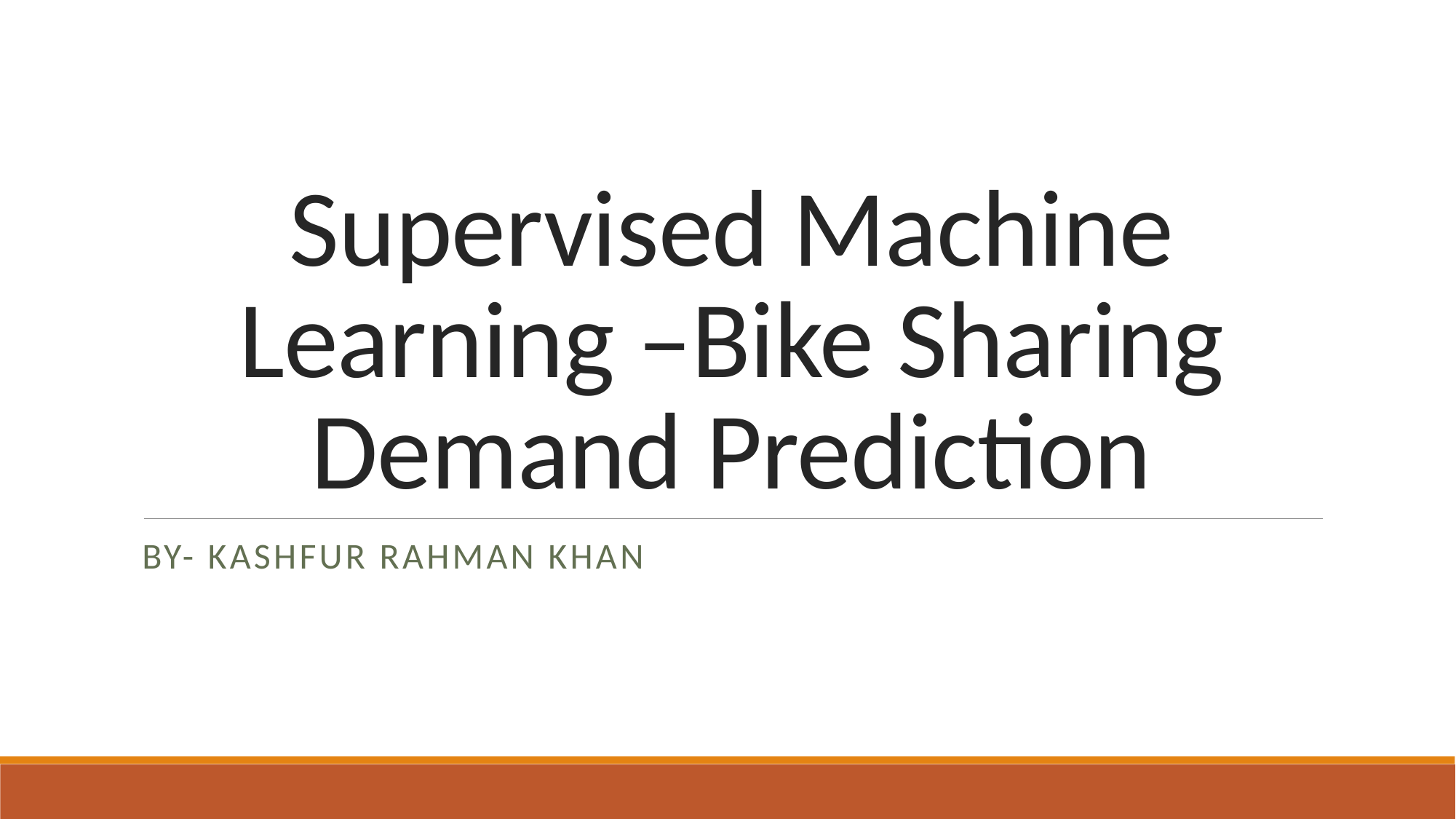

# Supervised Machine Learning –Bike Sharing Demand Prediction
By- Kashfur Rahman Khan